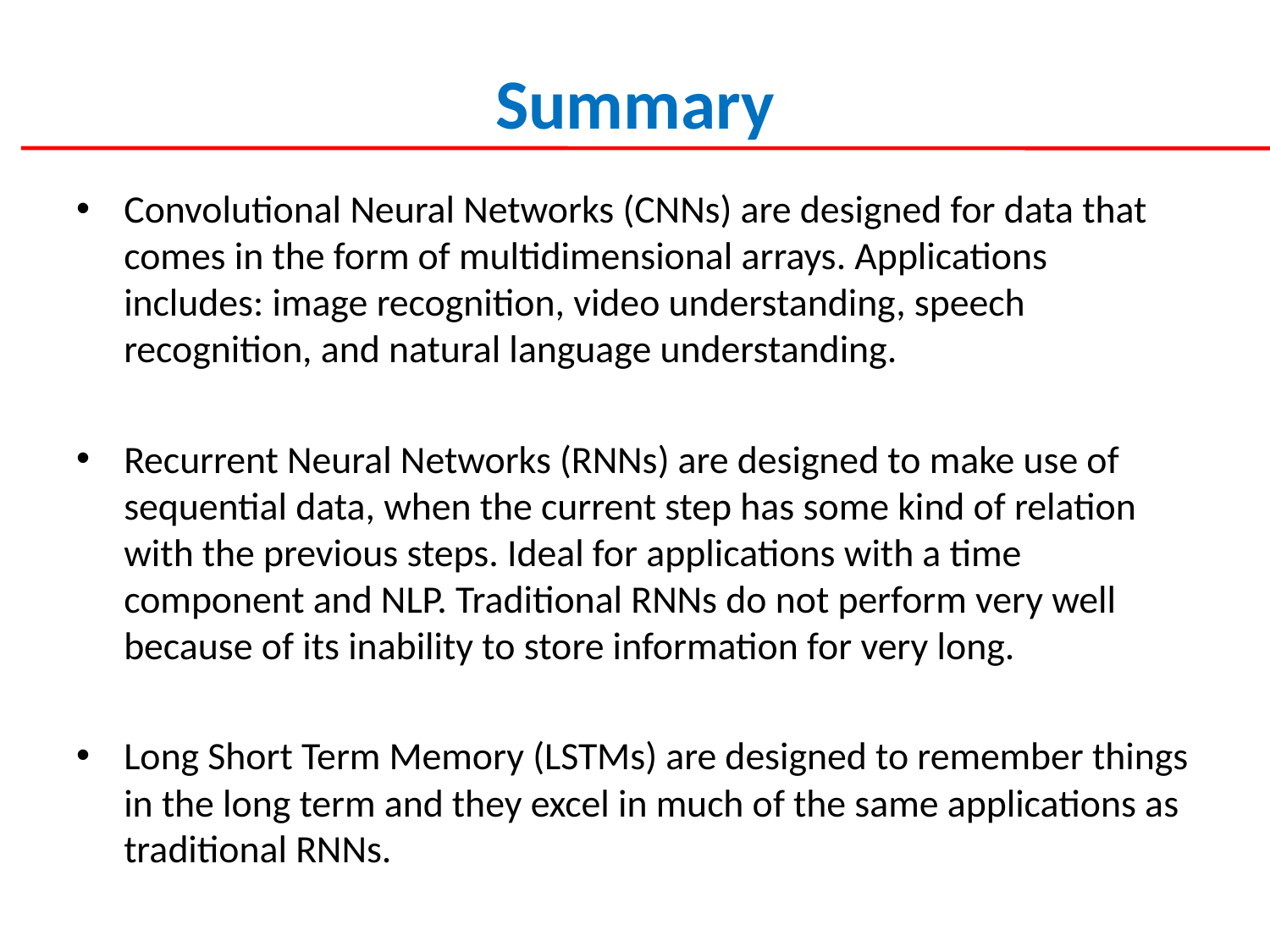

# Summary
Convolutional Neural Networks (CNNs) are designed for data that comes in the form of multidimensional arrays. Applications includes: image recognition, video understanding, speech recognition, and natural language understanding.

Recurrent Neural Networks (RNNs) are designed to make use of sequential data, when the current step has some kind of relation with the previous steps. Ideal for applications with a time component and NLP. Traditional RNNs do not perform very well because of its inability to store information for very long.

Long Short Term Memory (LSTMs) are designed to remember things in the long term and they excel in much of the same applications as traditional RNNs.